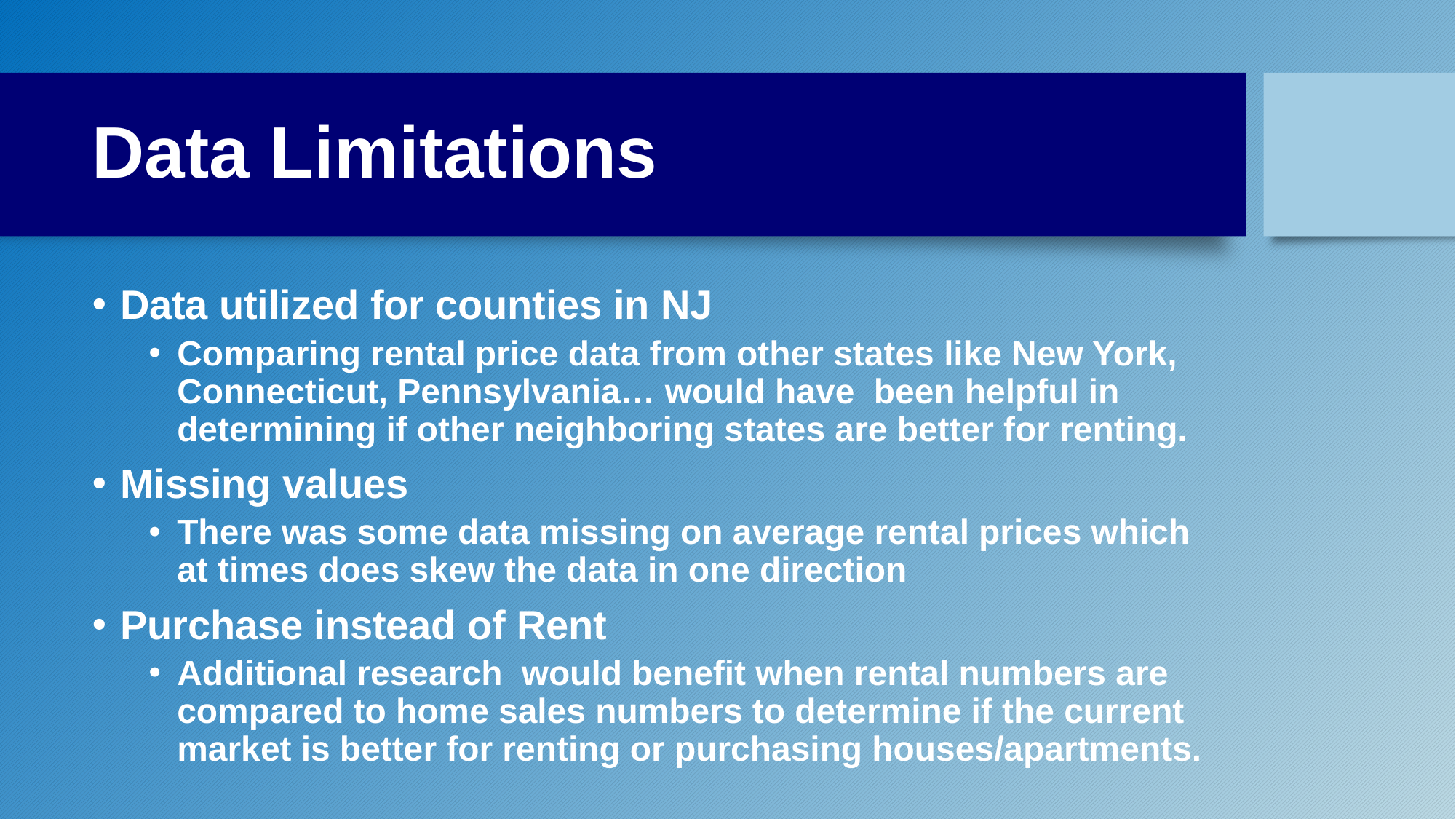

# Data Limitations
Data utilized for counties in NJ
Comparing rental price data from other states like New York, Connecticut, Pennsylvania… would have  been helpful in determining if other neighboring states are better for renting.
Missing values
There was some data missing on average rental prices which at times does skew the data in one direction
Purchase instead of Rent
Additional research  would benefit when rental numbers are compared to home sales numbers to determine if the current market is better for renting or purchasing houses/apartments.